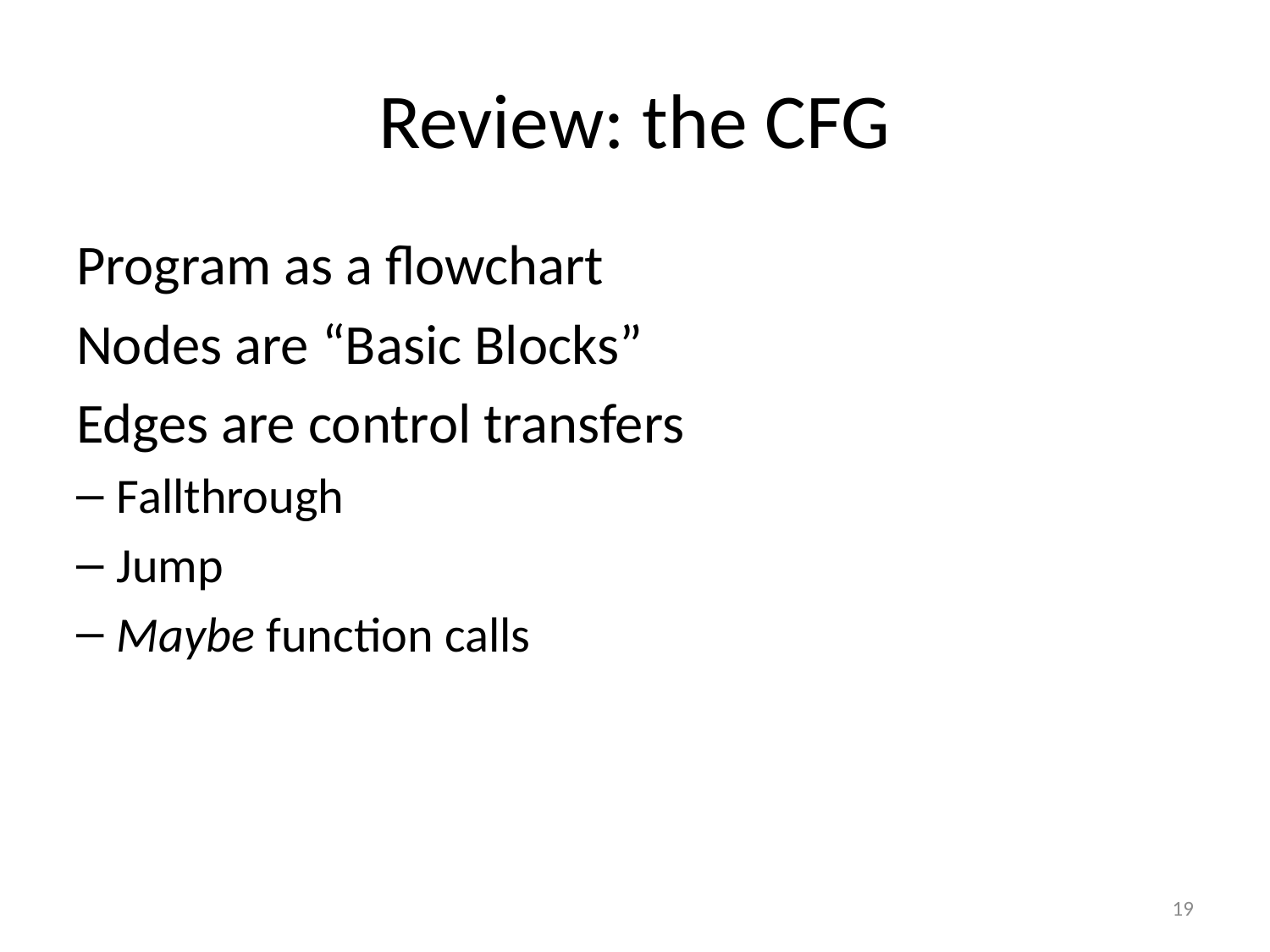

# Review: the CFG
Program as a flowchart
Nodes are “Basic Blocks”
Edges are control transfers
Fallthrough
Jump
Maybe function calls

19